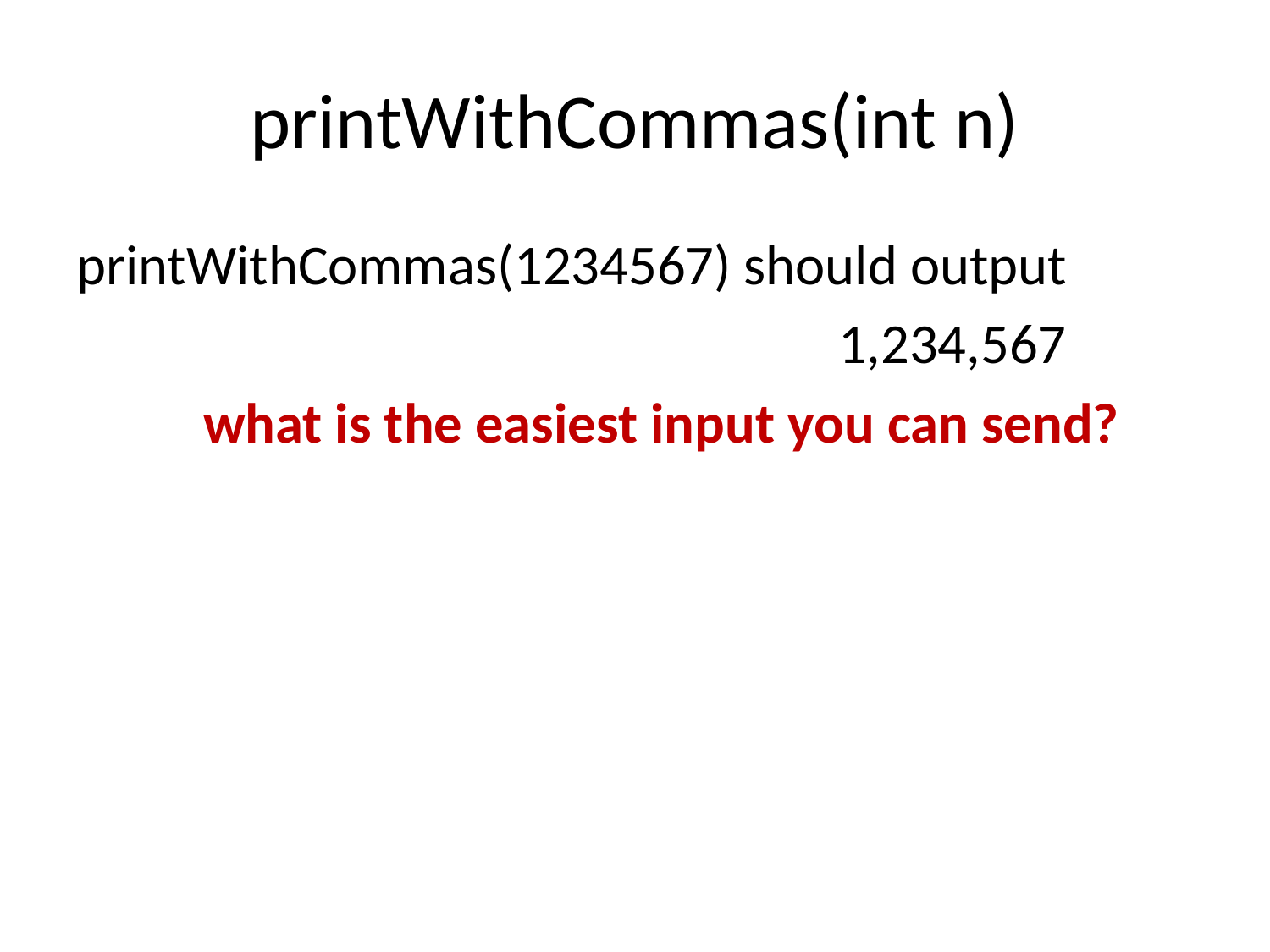

# printWithCommas(int n)
printWithCommas(1234567) should output
						1,234,567
	what is the easiest input you can send?